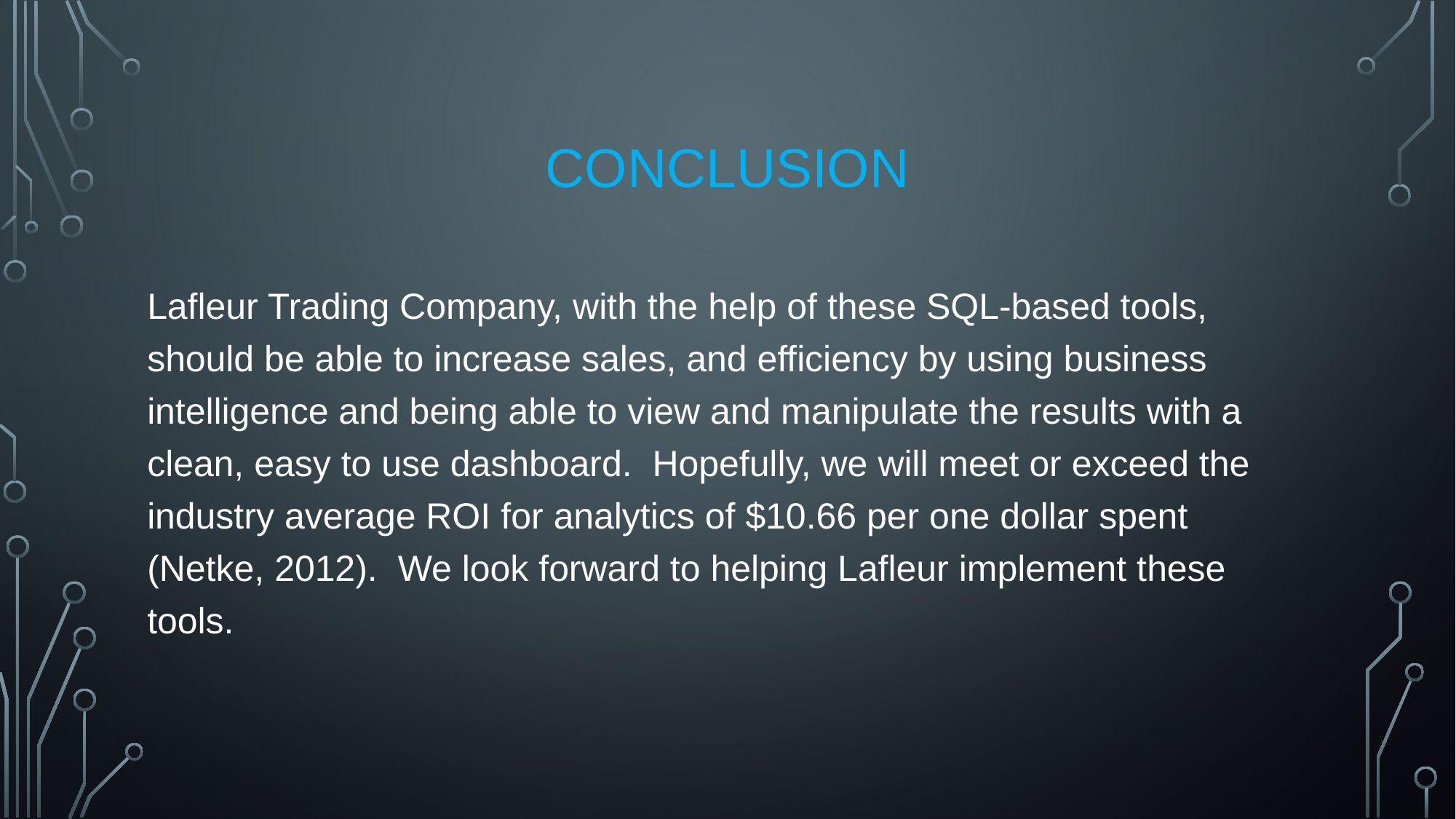

# Conclusion
Lafleur Trading Company, with the help of these SQL-based tools, should be able to increase sales, and efficiency by using business intelligence and being able to view and manipulate the results with a clean, easy to use dashboard.  Hopefully, we will meet or exceed the industry average ROI for analytics of $10.66 per one dollar spent (Netke, 2012).  We look forward to helping Lafleur implement these tools.